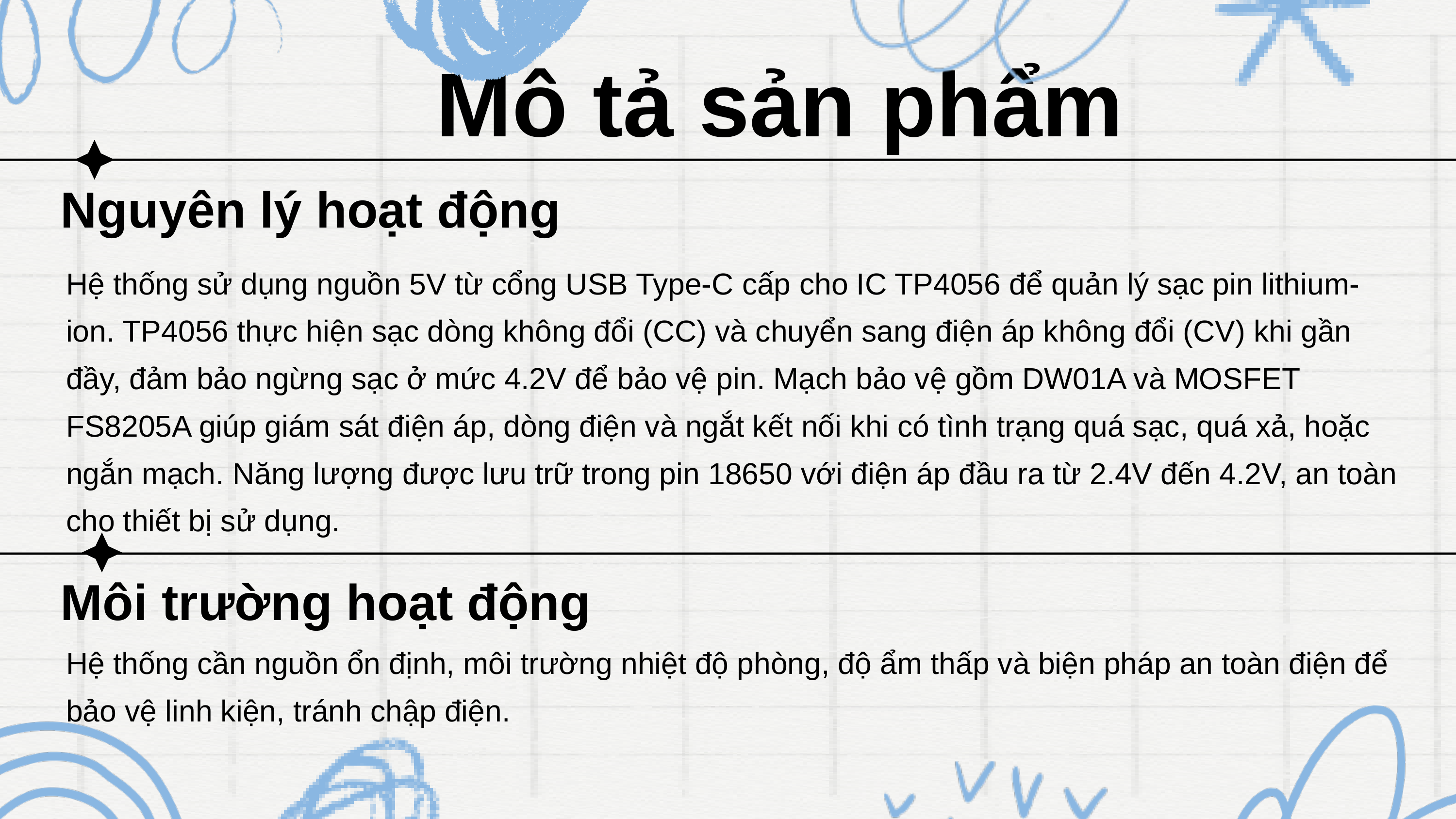

Mô tả sản phẩm

Nguyên lý hoạt động
Hệ thống sử dụng nguồn 5V từ cổng USB Type-C cấp cho IC TP4056 để quản lý sạc pin lithium-ion. TP4056 thực hiện sạc dòng không đổi (CC) và chuyển sang điện áp không đổi (CV) khi gần đầy, đảm bảo ngừng sạc ở mức 4.2V để bảo vệ pin. Mạch bảo vệ gồm DW01A và MOSFET FS8205A giúp giám sát điện áp, dòng điện và ngắt kết nối khi có tình trạng quá sạc, quá xả, hoặc ngắn mạch. Năng lượng được lưu trữ trong pin 18650 với điện áp đầu ra từ 2.4V đến 4.2V, an toàn cho thiết bị sử dụng.

Môi trường hoạt động
Hệ thống cần nguồn ổn định, môi trường nhiệt độ phòng, độ ẩm thấp và biện pháp an toàn điện để bảo vệ linh kiện, tránh chập điện.